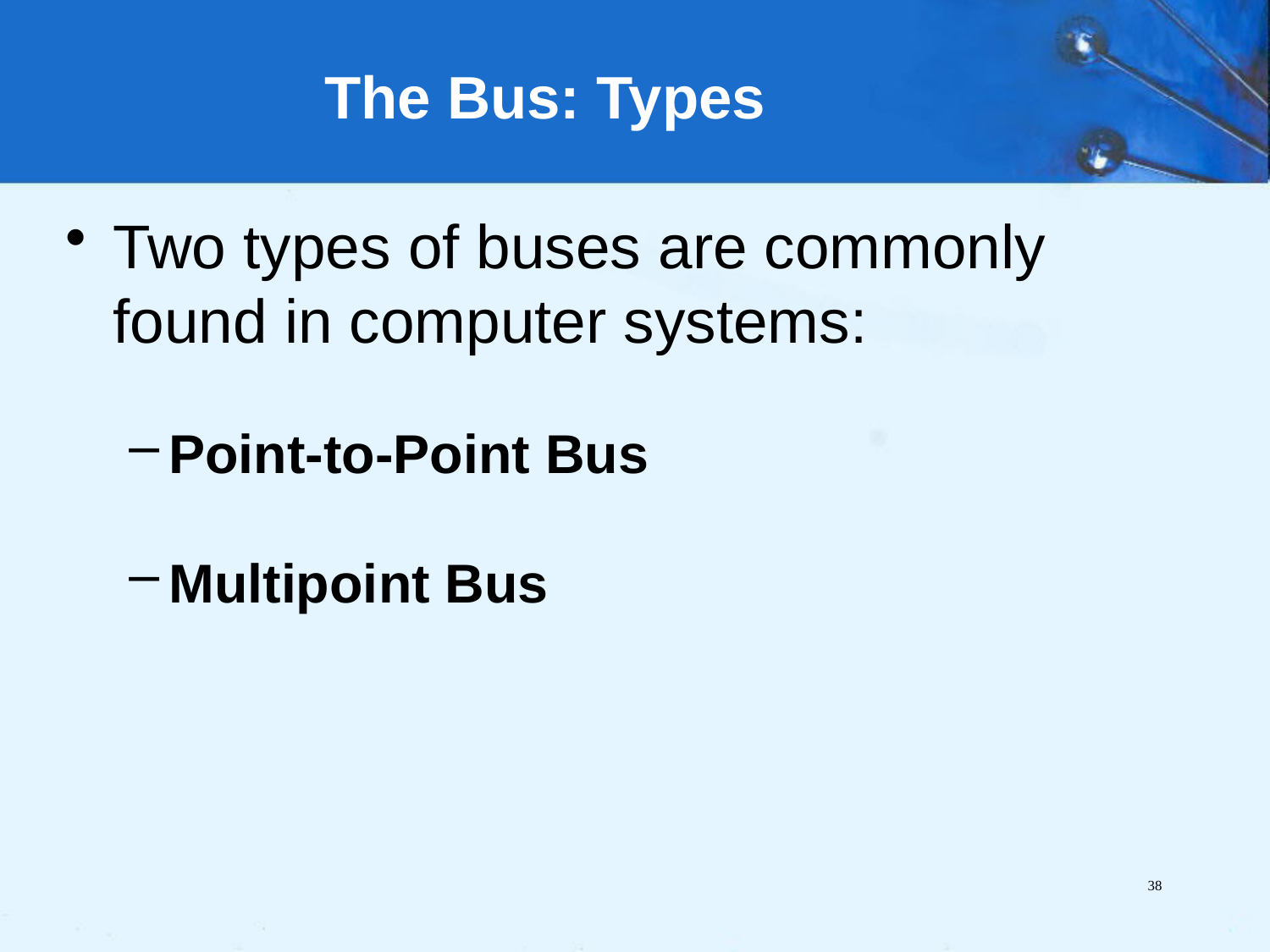

The Bus: Types
Two types of buses are commonly found in computer systems:
Point-to-Point Bus
Multipoint Bus
38